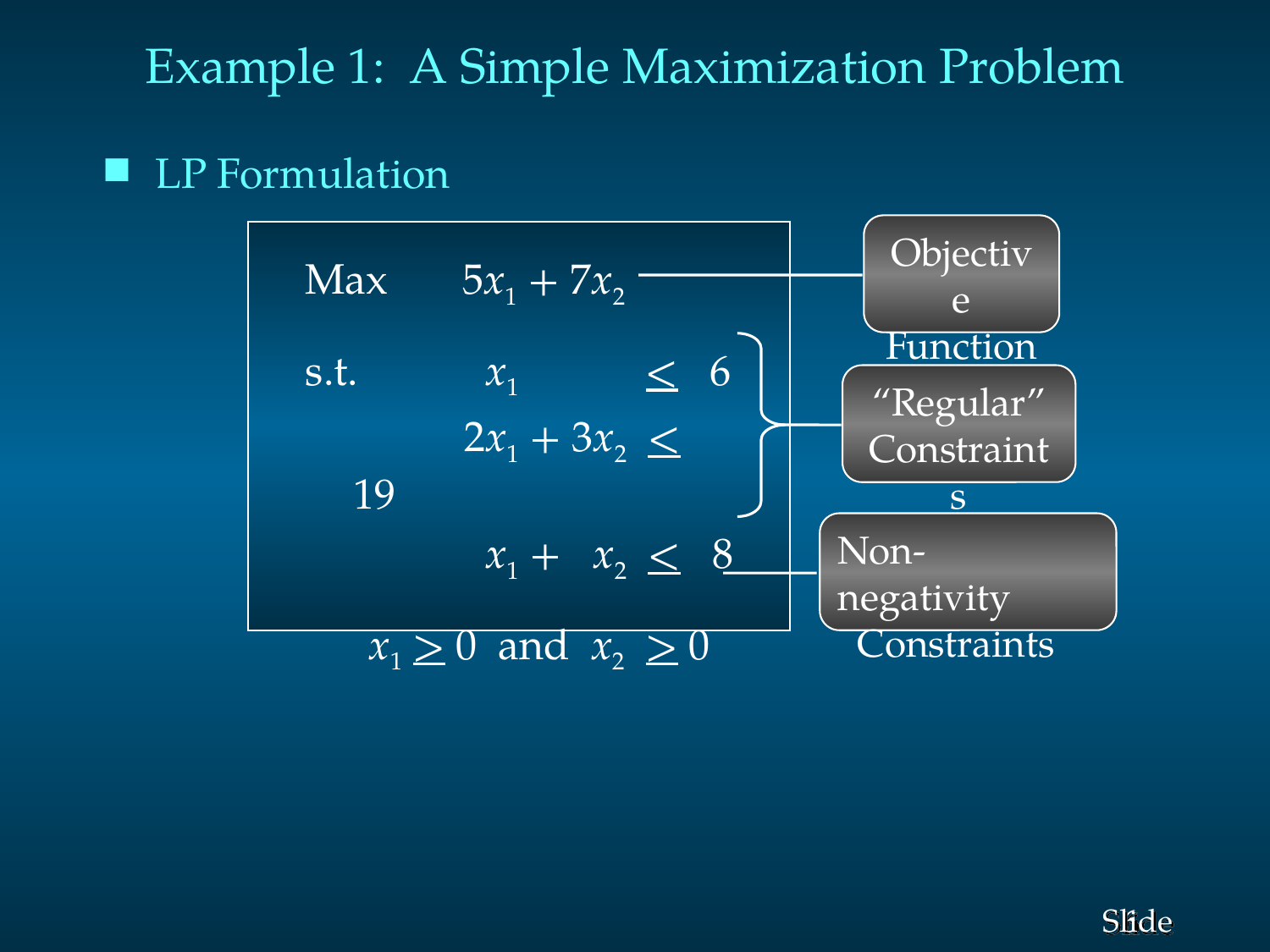

# Example 1:  A Simple Maximization Problem
LP Formulation
Objective
Function

Max       5x1 + 7x2

s.t.            x1            <   6
               2x1 + 3x2  <  19
                 x1 +   x2  <   8

      x1 > 0  and  x2  > 0

“Regular”
Constraints
Non-negativity
  Constraints